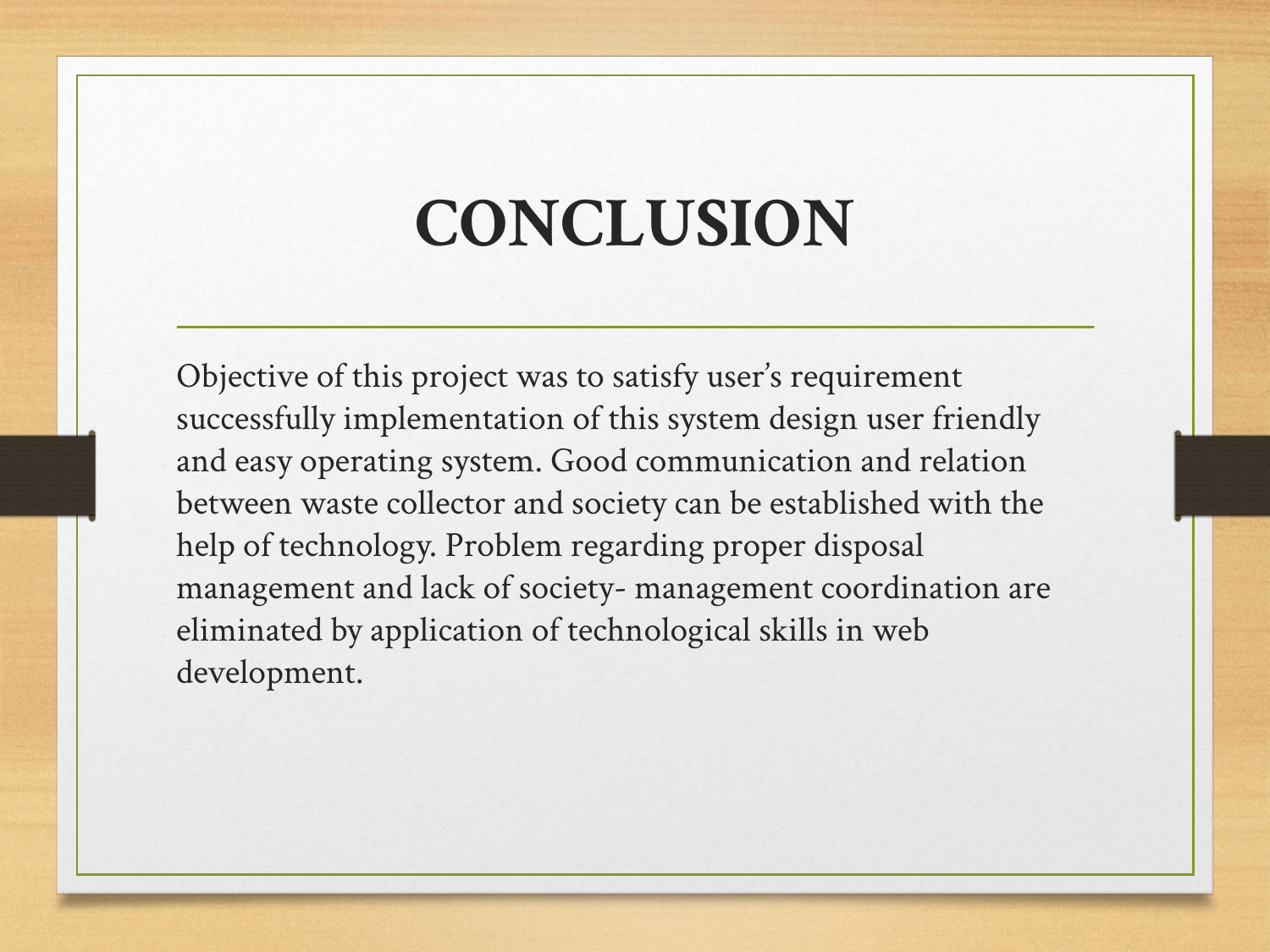

# CONCLUSION
Objective of this project was to satisfy user’s requirement successfully implementation of this system design user friendly and easy operating system. Good communication and relation between waste collector and society can be established with the help of technology. Problem regarding proper disposal management and lack of society- management coordination are eliminated by application of technological skills in web development.